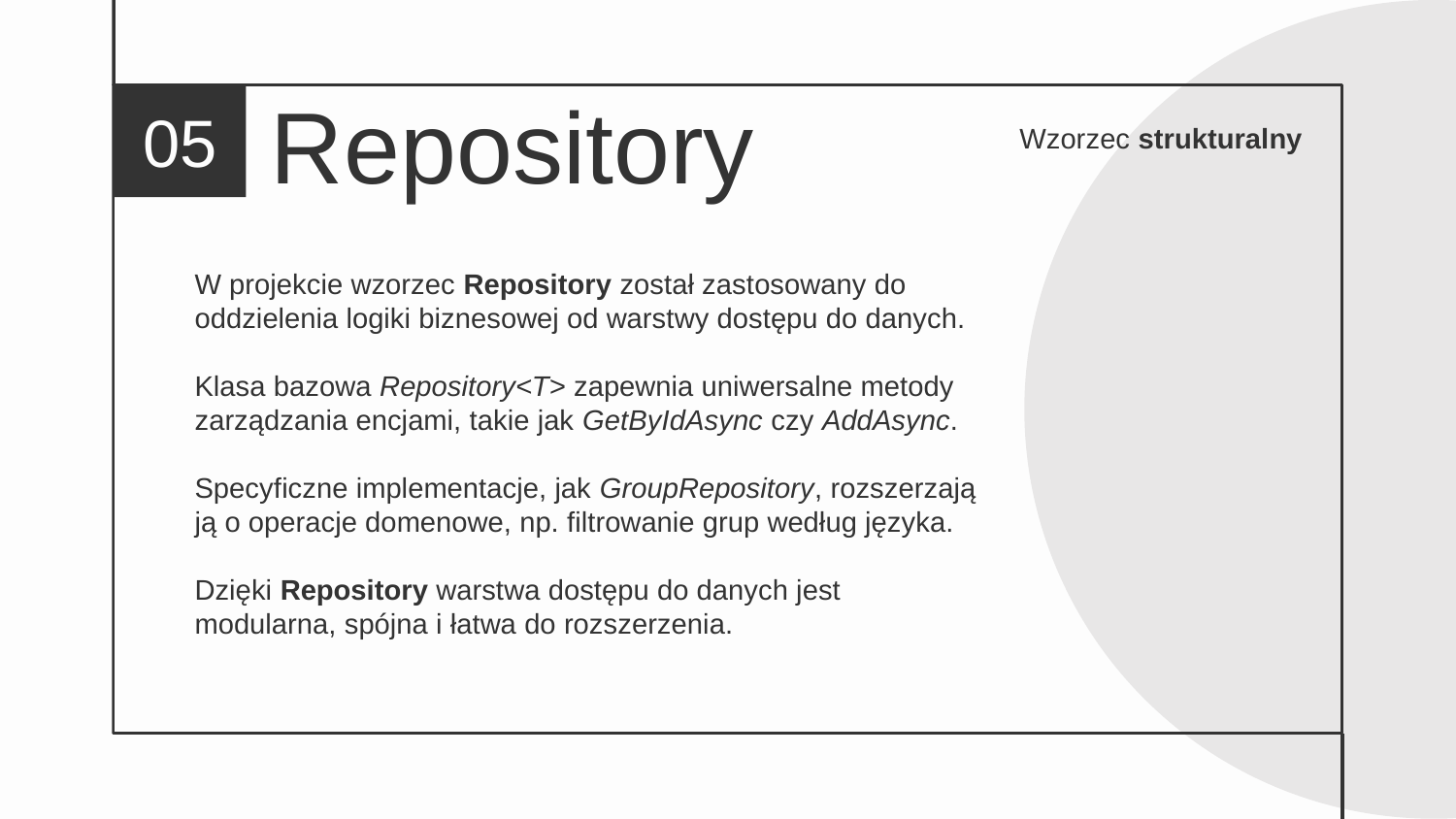

Repository
05
Wzorzec strukturalny
W projekcie wzorzec Repository został zastosowany do oddzielenia logiki biznesowej od warstwy dostępu do danych.

Klasa bazowa Repository<T> zapewnia uniwersalne metody zarządzania encjami, takie jak GetByIdAsync czy AddAsync.

Specyficzne implementacje, jak GroupRepository, rozszerzają ją o operacje domenowe, np. filtrowanie grup według języka.

Dzięki Repository warstwa dostępu do danych jest modularna, spójna i łatwa do rozszerzenia.